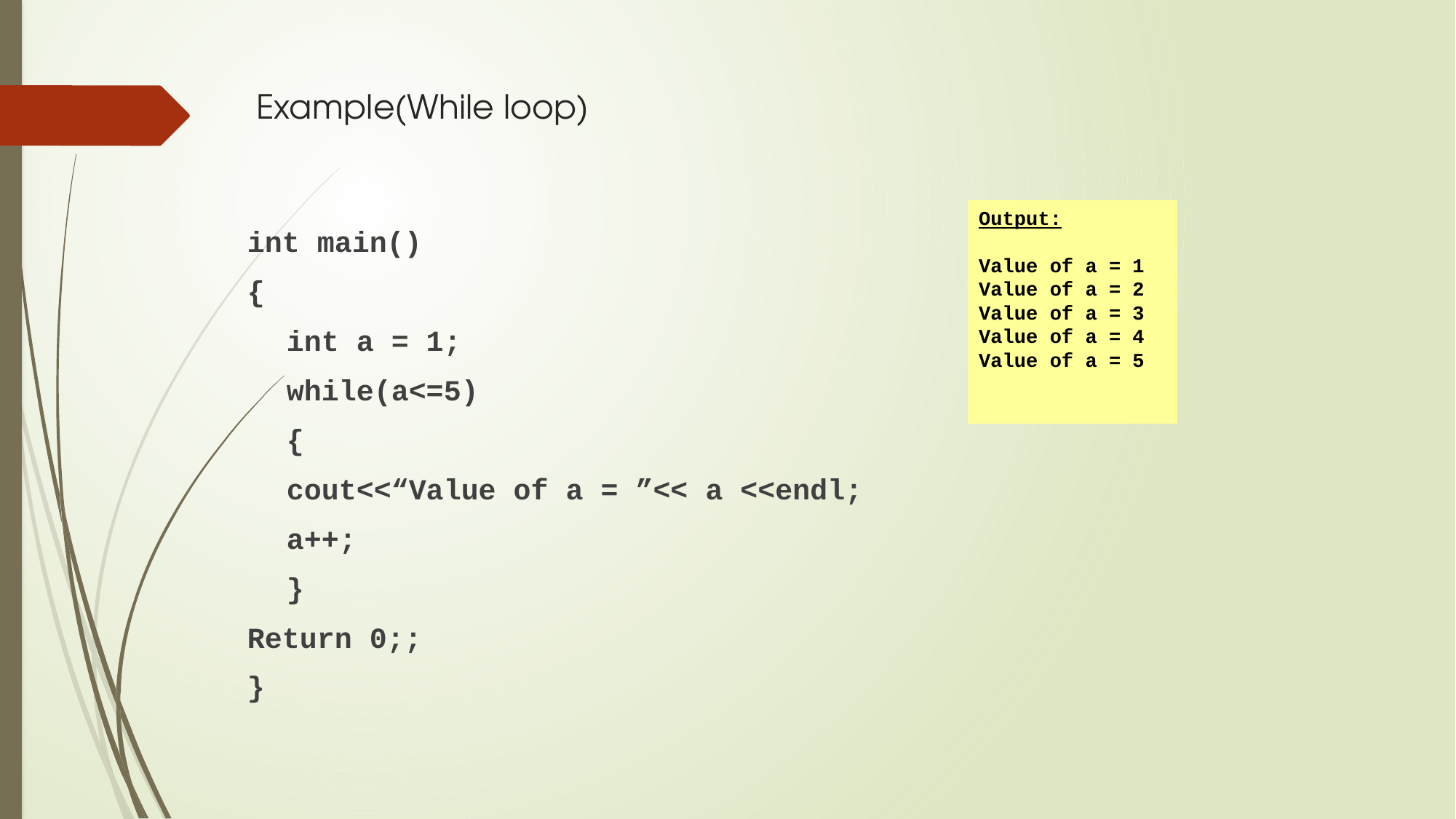

Example(While loop)

int main()
{
	int a = 1;
	while(a<=5)
	{
	cout<<“Value of a = ”<< a <<endl;
	a++;
	}
Return 0;;
}

Output:

Value of a = 1
Value of a = 2
Value of a = 3
Value of a = 4
Value of a = 5